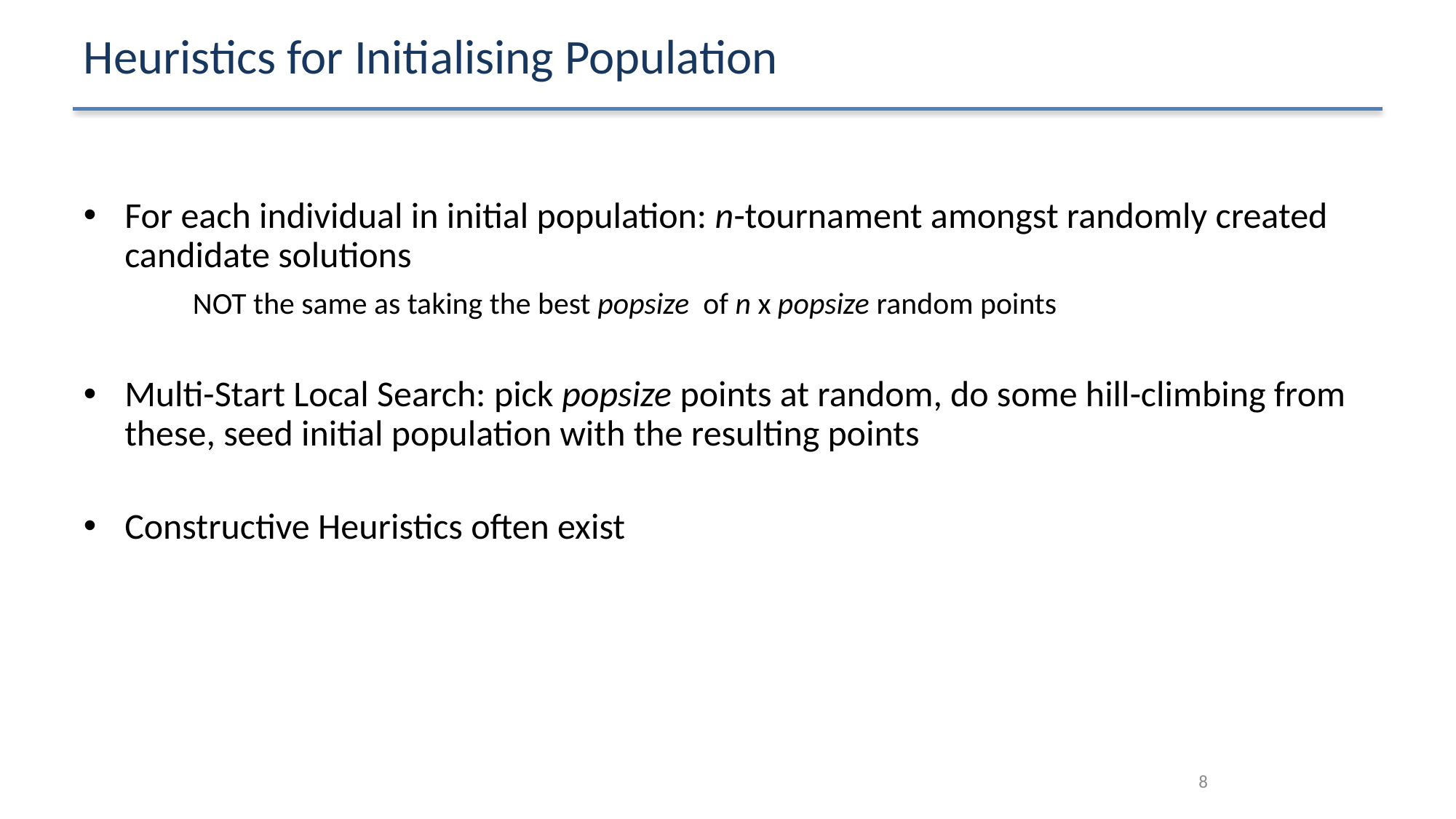

# Heuristics for Initialising Population
For each individual in initial population: n-tournament amongst randomly created candidate solutions
	NOT the same as taking the best popsize  of n x popsize random points

Multi-Start Local Search: pick popsize points at random, do some hill-climbing from these, seed initial population with the resulting points

Constructive Heuristics often exist
8